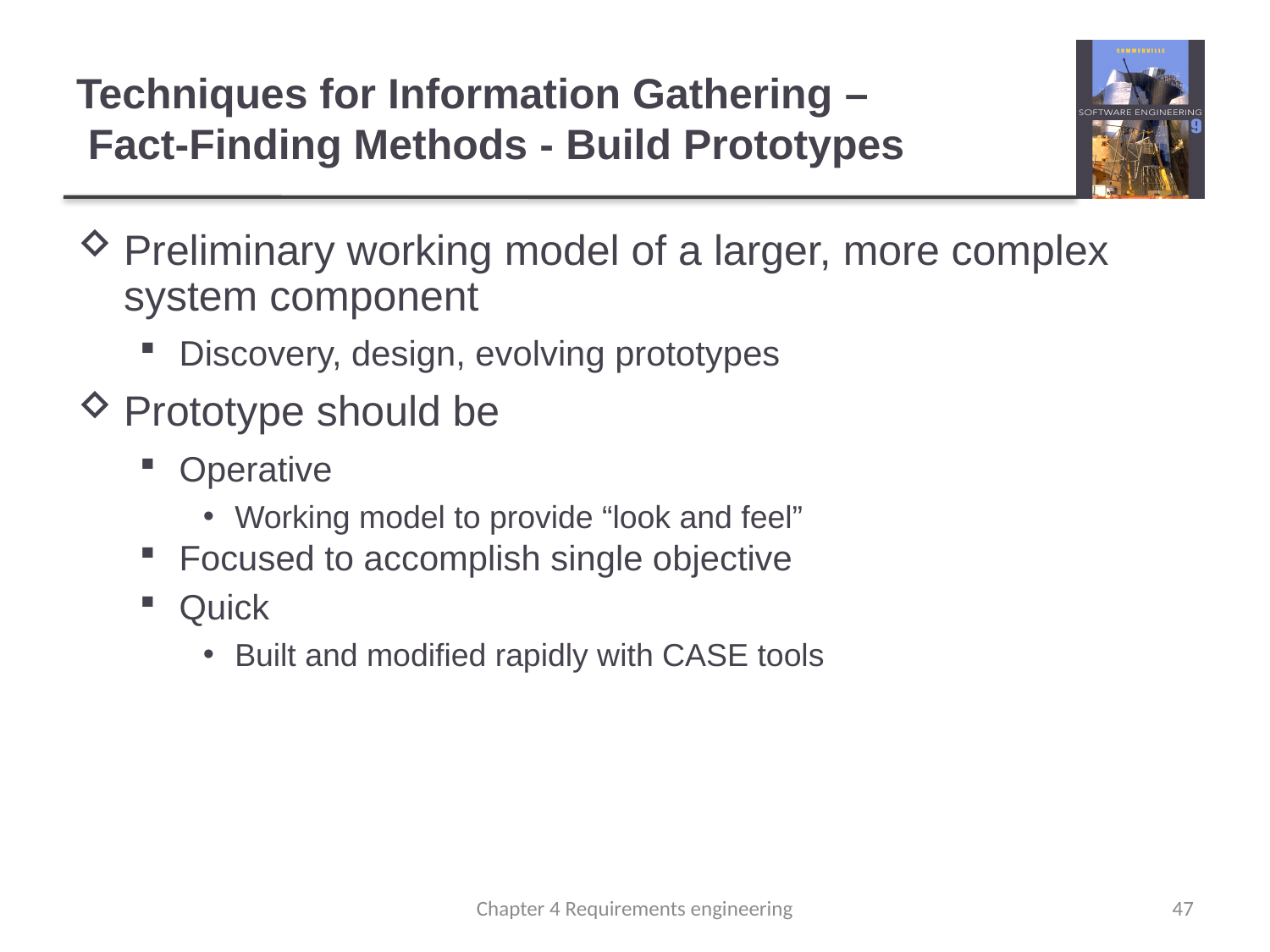

# Techniques for Information Gathering – Fact-Finding Methods - Build Prototypes
Preliminary working model of a larger, more complex system component
Discovery, design, evolving prototypes
Prototype should be
Operative
Working model to provide “look and feel”
Focused to accomplish single objective
Quick
Built and modified rapidly with CASE tools

Chapter 4 Requirements engineering
47